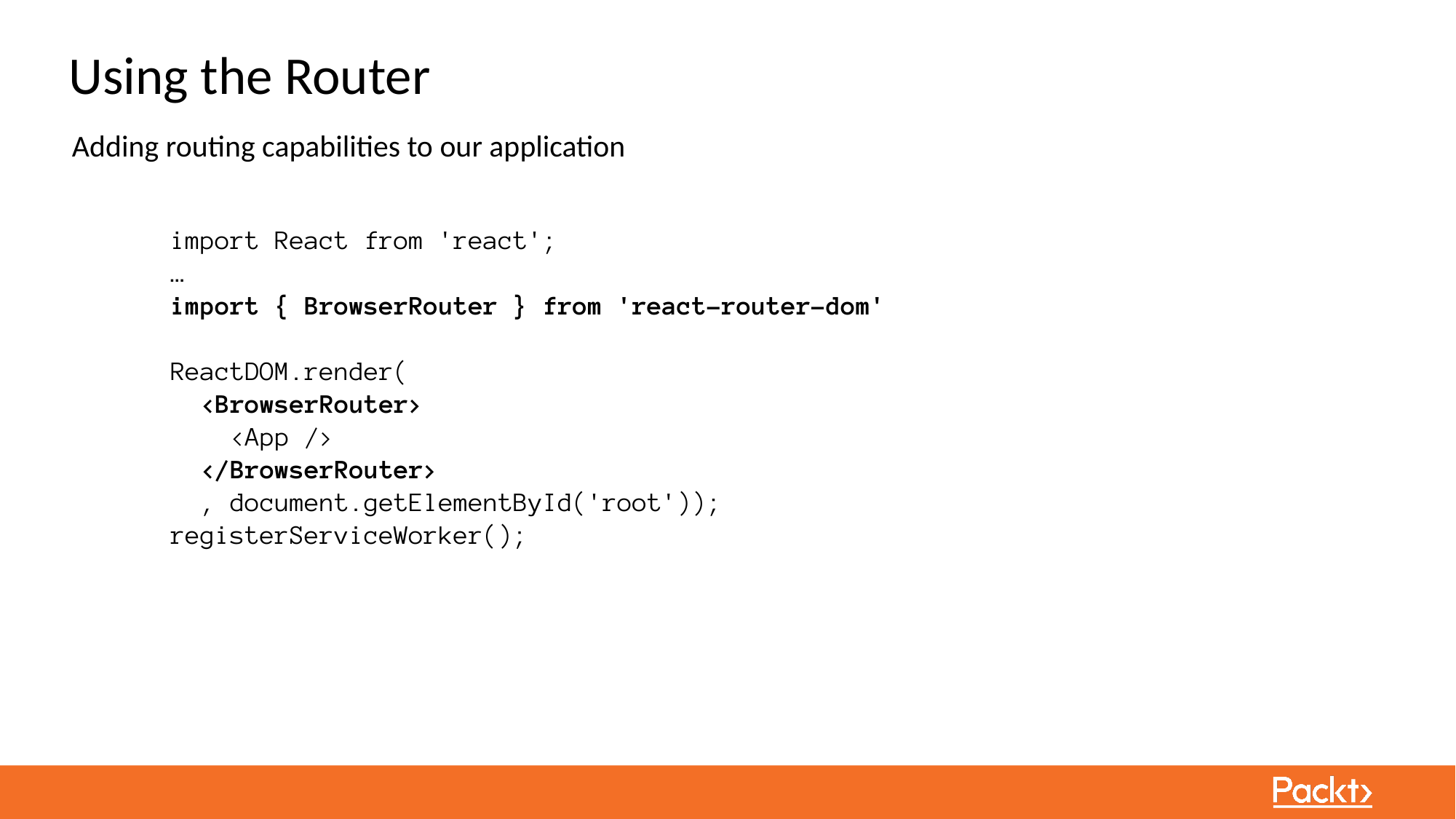

Using the Router
Adding routing capabilities to our application

import React from 'react';
…
import { BrowserRouter } from 'react-router-dom'

ReactDOM.render(
  <BrowserRouter>
    <App />
  </BrowserRouter>
  , document.getElementById('root'));
registerServiceWorker();